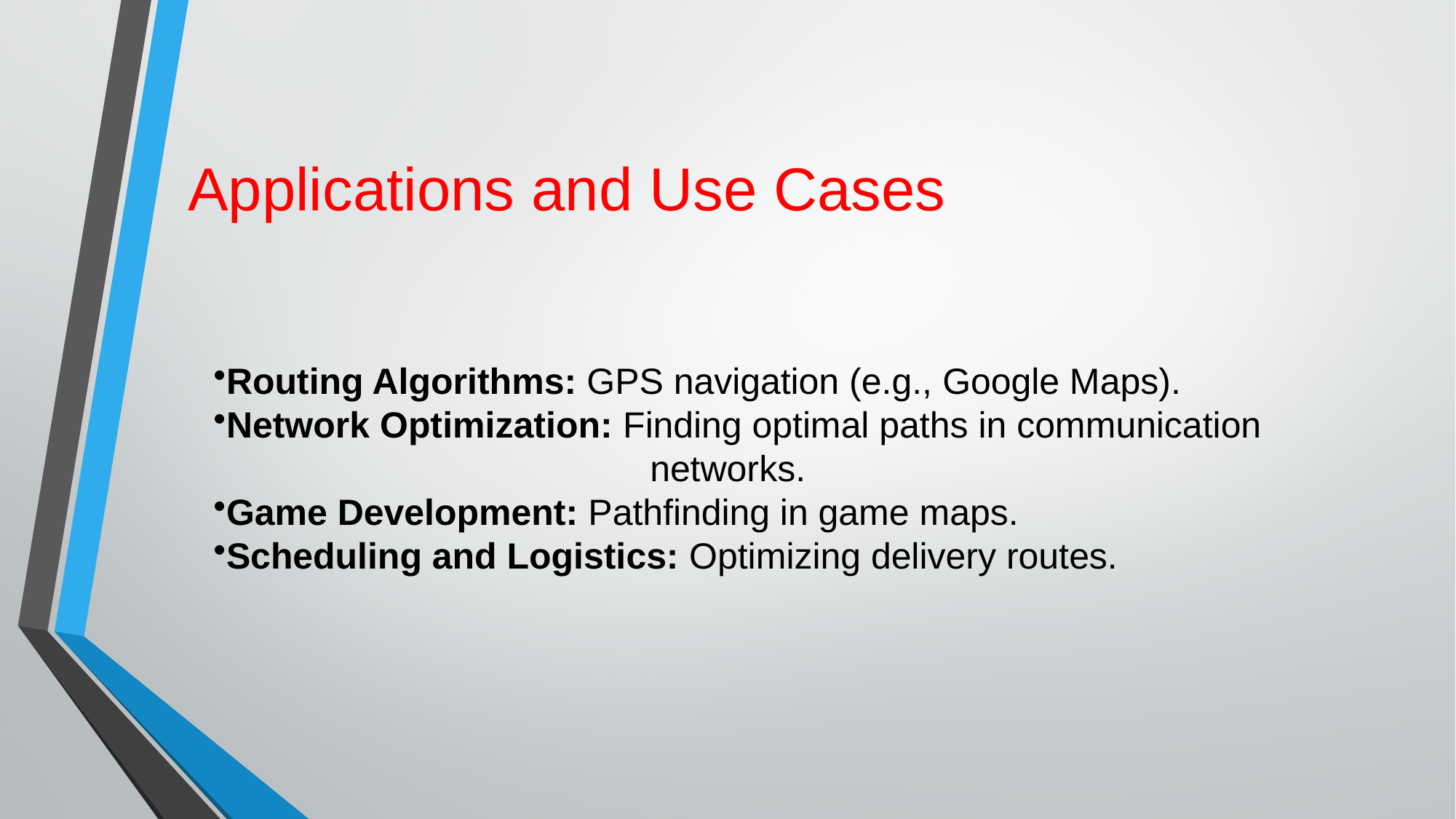

# Applications and Use Cases
Routing Algorithms: GPS navigation (e.g., Google Maps).
Network Optimization: Finding optimal paths in communication 					networks.
Game Development: Pathfinding in game maps.
Scheduling and Logistics: Optimizing delivery routes.